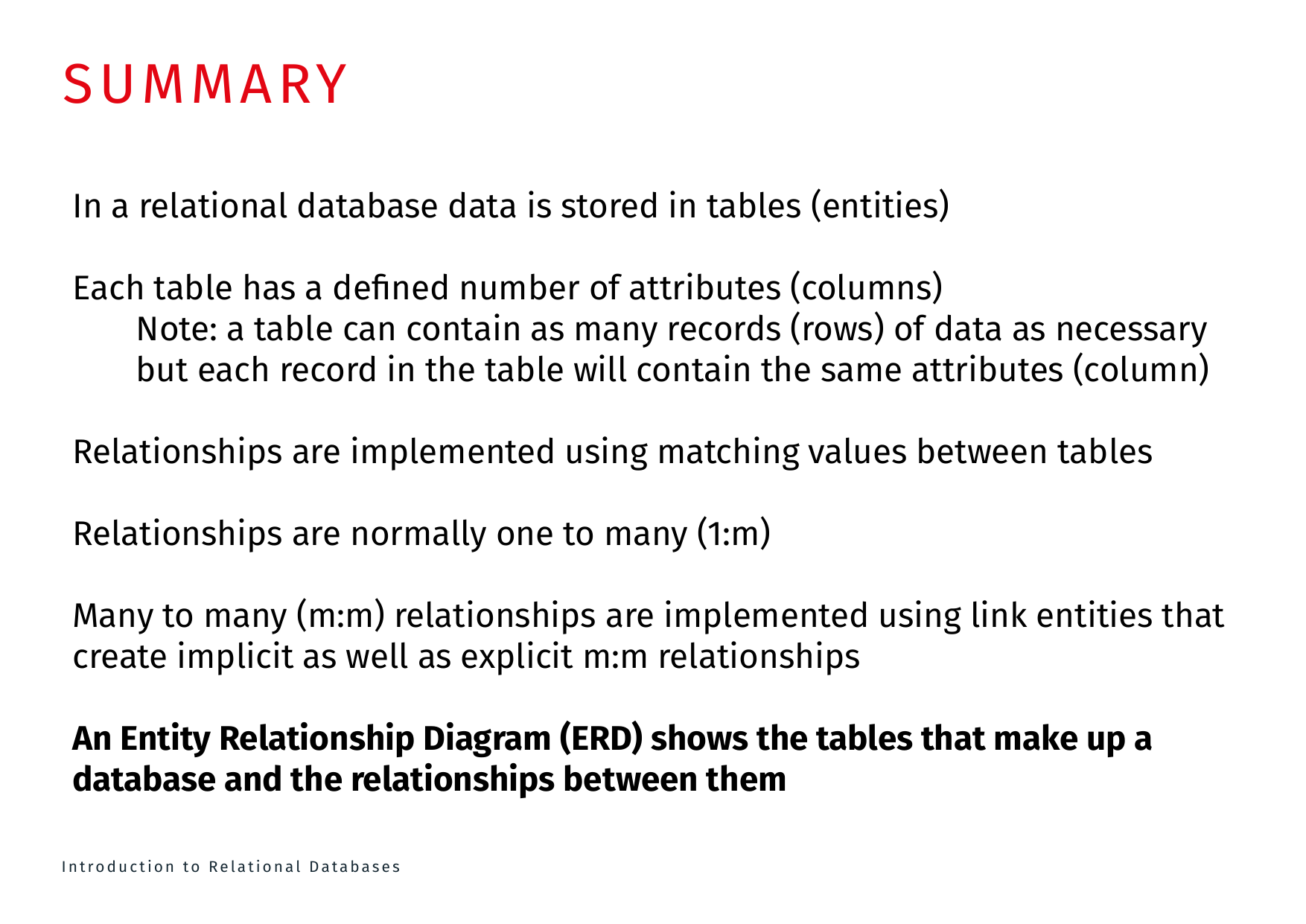

# summary

In a relational database data is stored in tables (entities)

Each table has a defined number of attributes (columns)
Note: a table can contain as many records (rows) of data as necessary but each record in the table will contain the same attributes (column)

Relationships are implemented using matching values between tables

Relationships are normally one to many (1:m)

Many to many (m:m) relationships are implemented using link entities that create implicit as well as explicit m:m relationships

An Entity Relationship Diagram (ERD) shows the tables that make up a database and the relationships between them
Introduction to Relational Databases